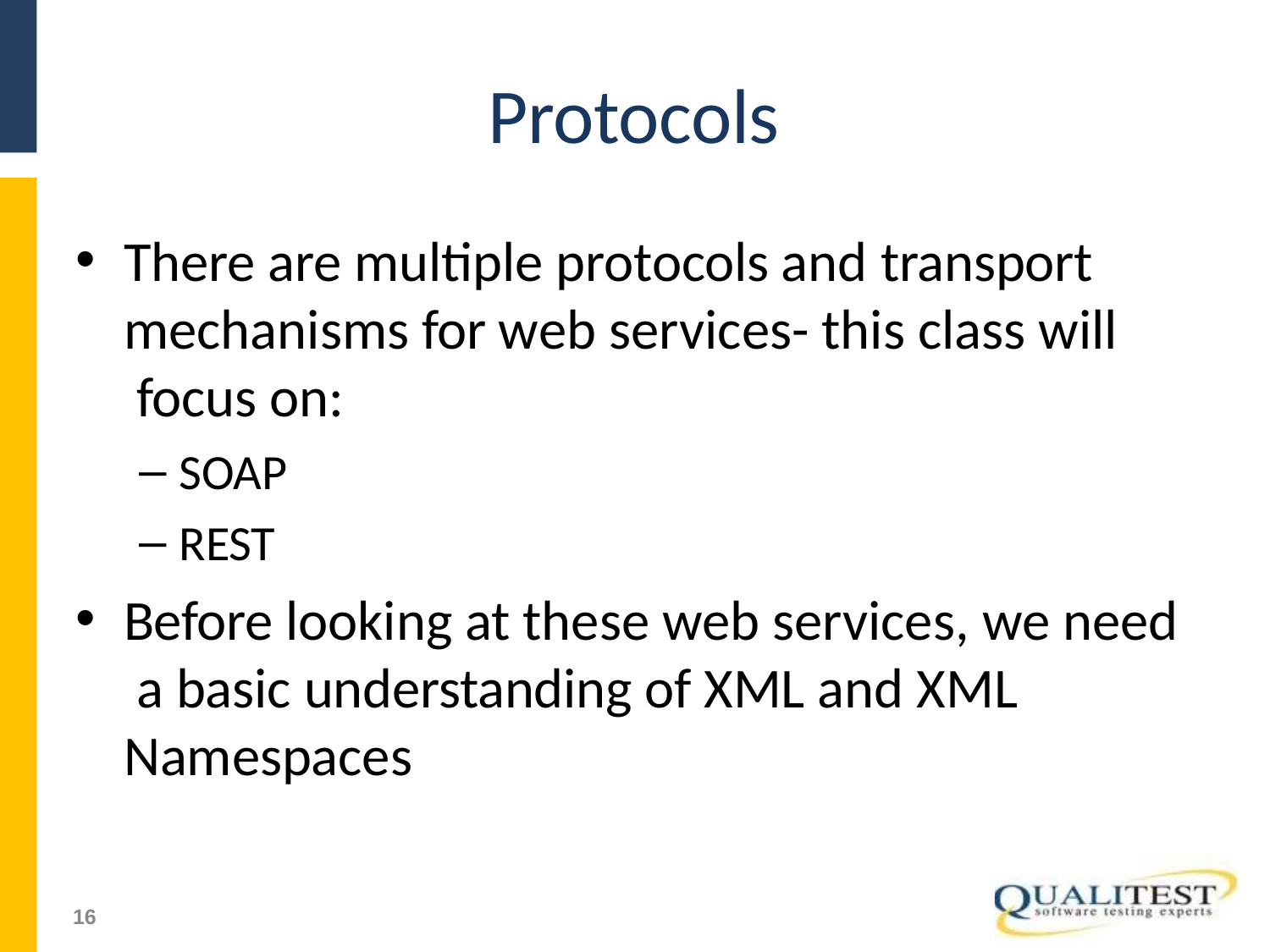

# Protocols
There are multiple protocols and transport  mechanisms for web services- this class will  focus on:
SOAP
REST
Before looking at these web services, we need  a basic understanding of XML and XML  Namespaces
16